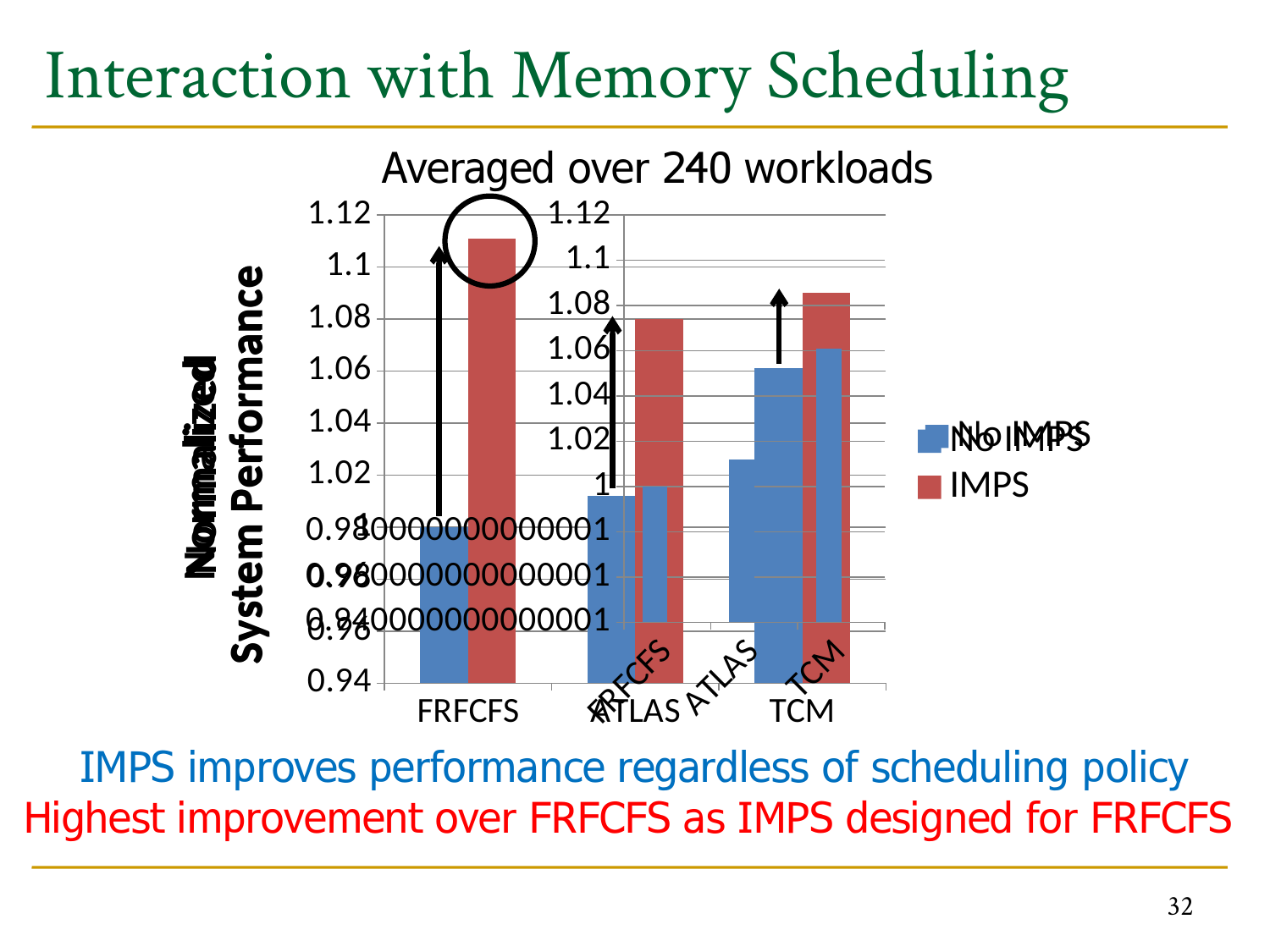

# Interaction with Memory Scheduling
Averaged over 240 workloads

### Chart

| Category | No IMPS |  |
|---|---|---|
| FRFCFS | 1.0 | None |
| ATLAS | 1.012 | None |
| TCM | 1.0609999999999993 | None |

### Chart

| Category | No IMPS | IMPS |
|---|---|---|
| FRFCFS | 1.0 | 1.1108 |
| ATLAS | 1.012 | 1.08 |
| TCM | 1.0609999999999993 | 1.09 |
IMPS improves performance regardless of scheduling policy
Highest improvement over FRFCFS as IMPS designed for FRFCFS
32